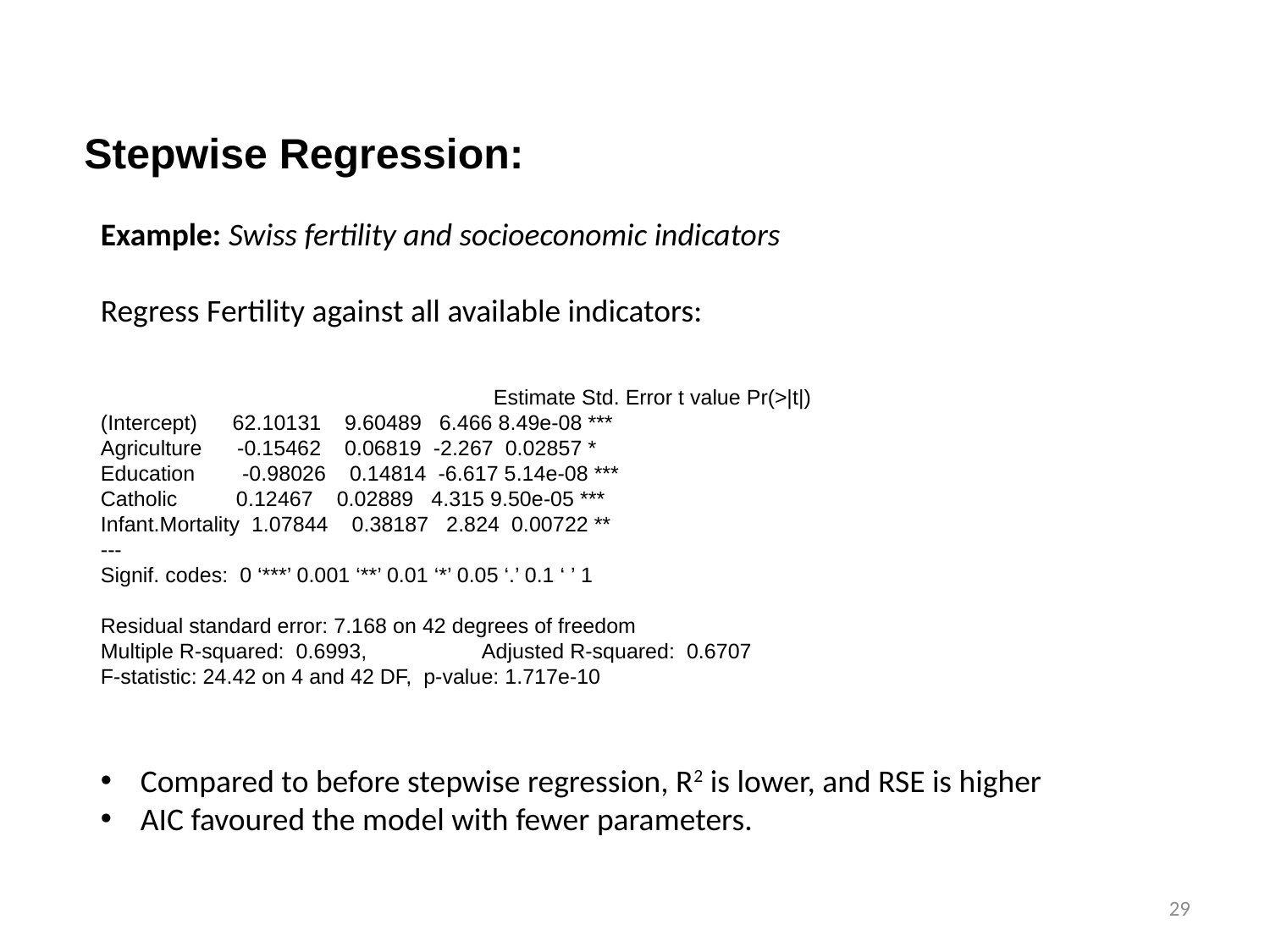

Stepwise Regression:

Example: Swiss fertility and socioeconomic indicators

Regress Fertility against all available indicators:
 			  Estimate Std. Error t value Pr(>|t|)
(Intercept)      62.10131    9.60489   6.466 8.49e-08 ***
Agriculture      -0.15462    0.06819  -2.267  0.02857 *
Education        -0.98026    0.14814  -6.617 5.14e-08 ***
Catholic          0.12467    0.02889   4.315 9.50e-05 ***
Infant.Mortality  1.07844    0.38187   2.824  0.00722 **
---
Signif. codes:  0 ‘***’ 0.001 ‘**’ 0.01 ‘*’ 0.05 ‘.’ 0.1 ‘ ’ 1

Residual standard error: 7.168 on 42 degrees of freedom
Multiple R-squared:  0.6993,	Adjusted R-squared:  0.6707
F-statistic: 24.42 on 4 and 42 DF,  p-value: 1.717e-10
Compared to before stepwise regression, R2 is lower, and RSE is higher
AIC favoured the model with fewer parameters.
29